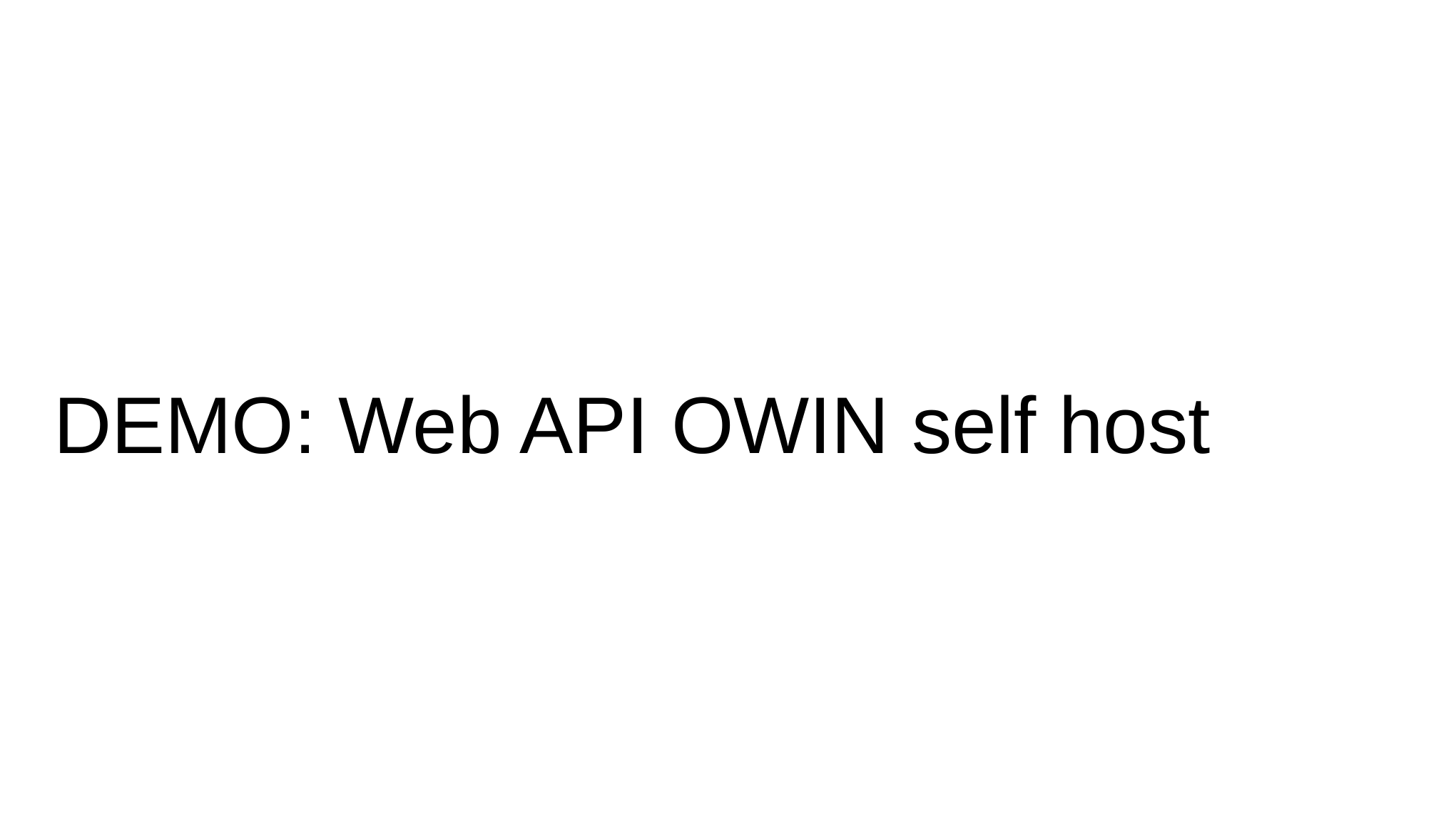

# DEMO: Web API OWIN self host